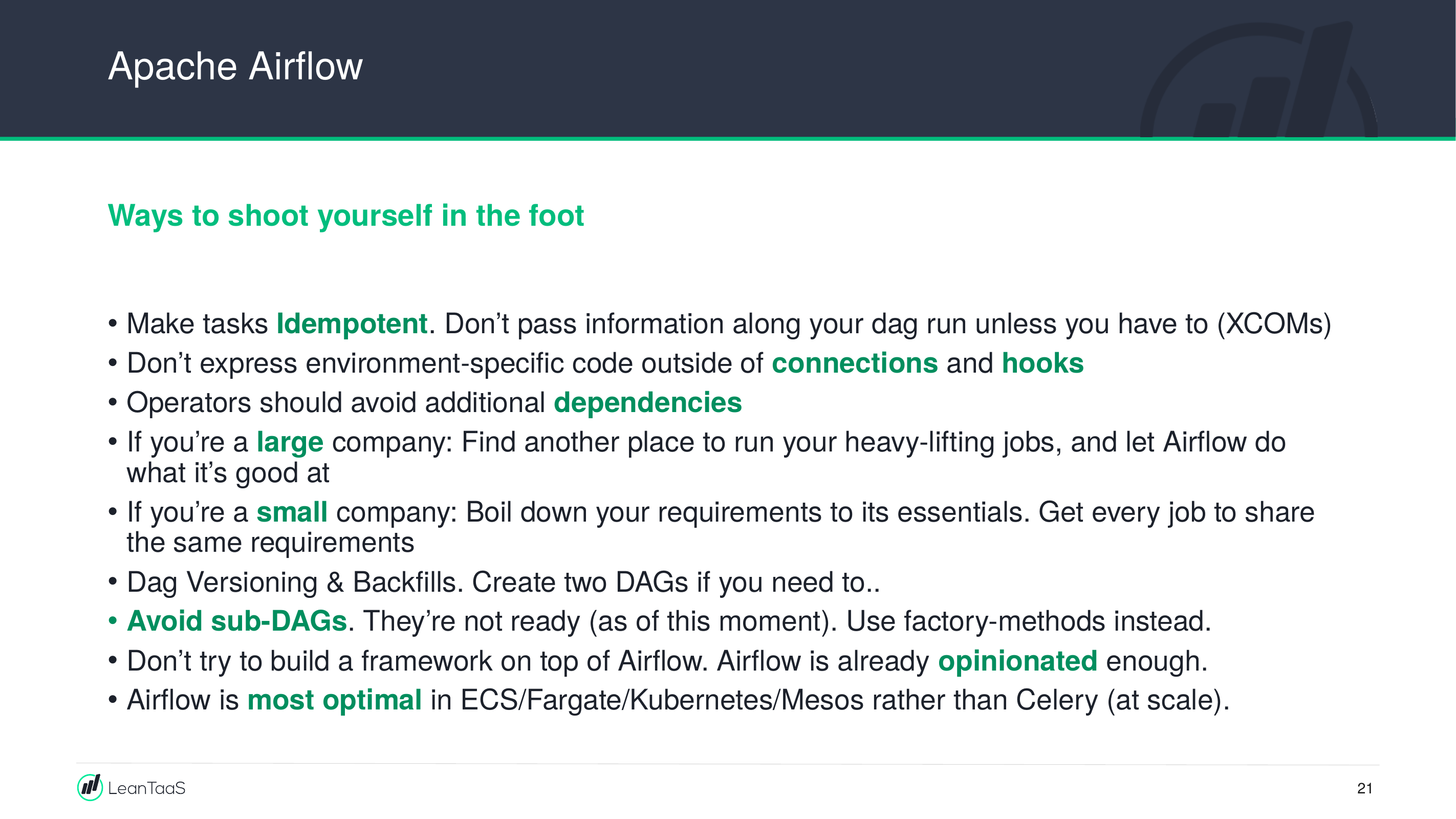

# Apache Airflow
Ways to shoot yourself in the foot
Make tasks Idempotent. Don’t pass information along your dag run unless you have to (XCOMs)
Don’t express environment-specific code outside of connections and hooks
Operators should avoid additional dependencies
If you’re a large company: Find another place to run your heavy-lifting jobs, and let Airflow do what it’s good at
If you’re a small company: Boil down your requirements to its essentials. Get every job to share the same requirements
Dag Versioning & Backfills. Create two DAGs if you need to..
Avoid sub-DAGs. They’re not ready (as of this moment). Use factory-methods instead.
Don’t try to build a framework on top of Airflow. Airflow is already opinionated enough.
Airflow is most optimal in ECS/Fargate/Kubernetes/Mesos rather than Celery (at scale).